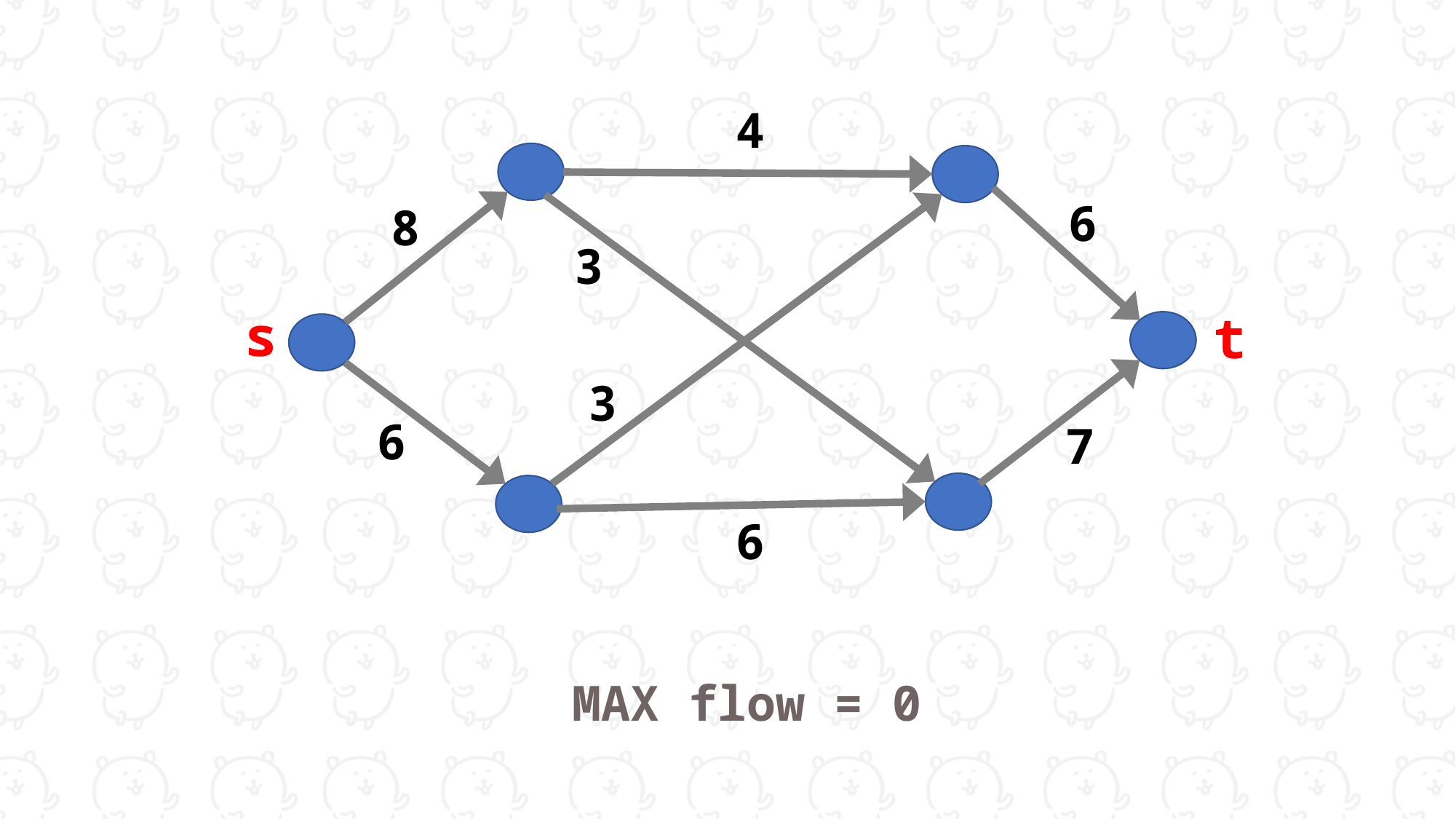

4

6
8
3
s
t

3
6
7

6
MAX flow = 0